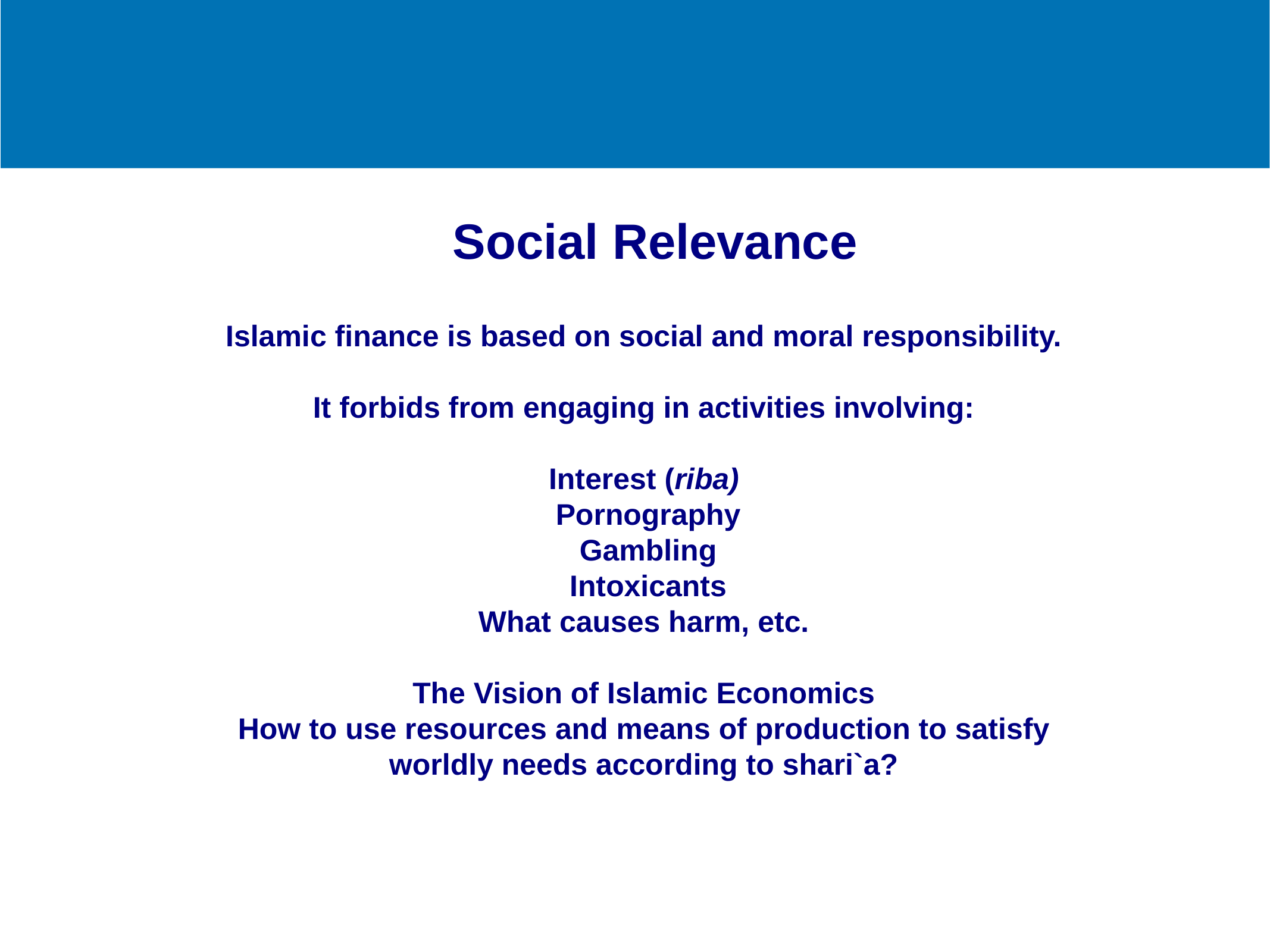

Social Relevance

Islamic finance is based on social and moral responsibility.

It forbids from engaging in activities involving:

 Interest (riba)
 Pornography
 Gambling
 Intoxicants
What causes harm, etc.

The Vision of Islamic Economics
How to use resources and means of production to satisfy
 worldly needs according to shari`a?